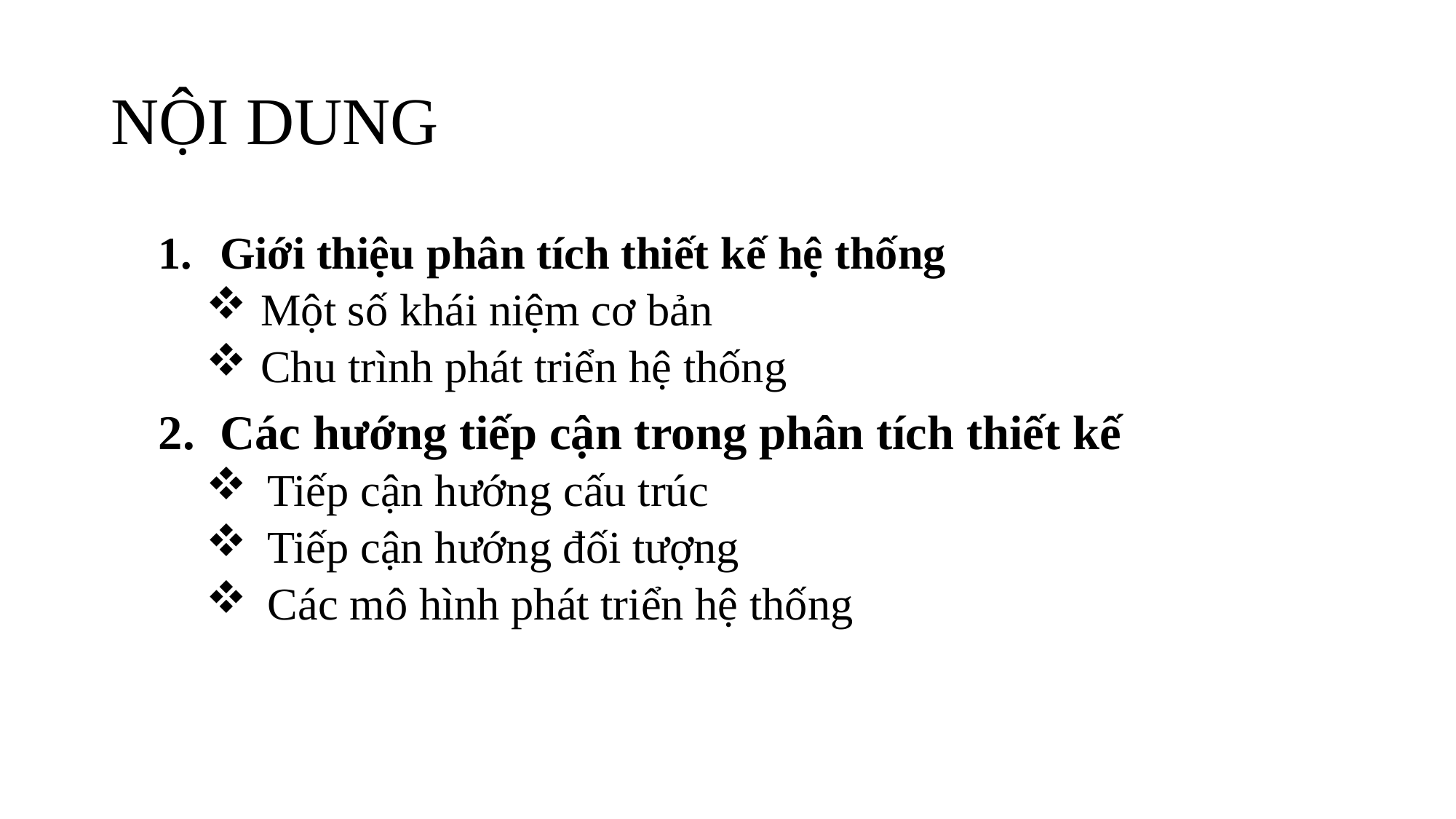

# NỘI DUNG
Giới thiệu phân tích thiết kế hệ thống
Một số khái niệm cơ bản
Chu trình phát triển hệ thống
Các hướng tiếp cận trong phân tích thiết kế
Tiếp cận hướng cấu trúc
Tiếp cận hướng đối tượng
Các mô hình phát triển hệ thống